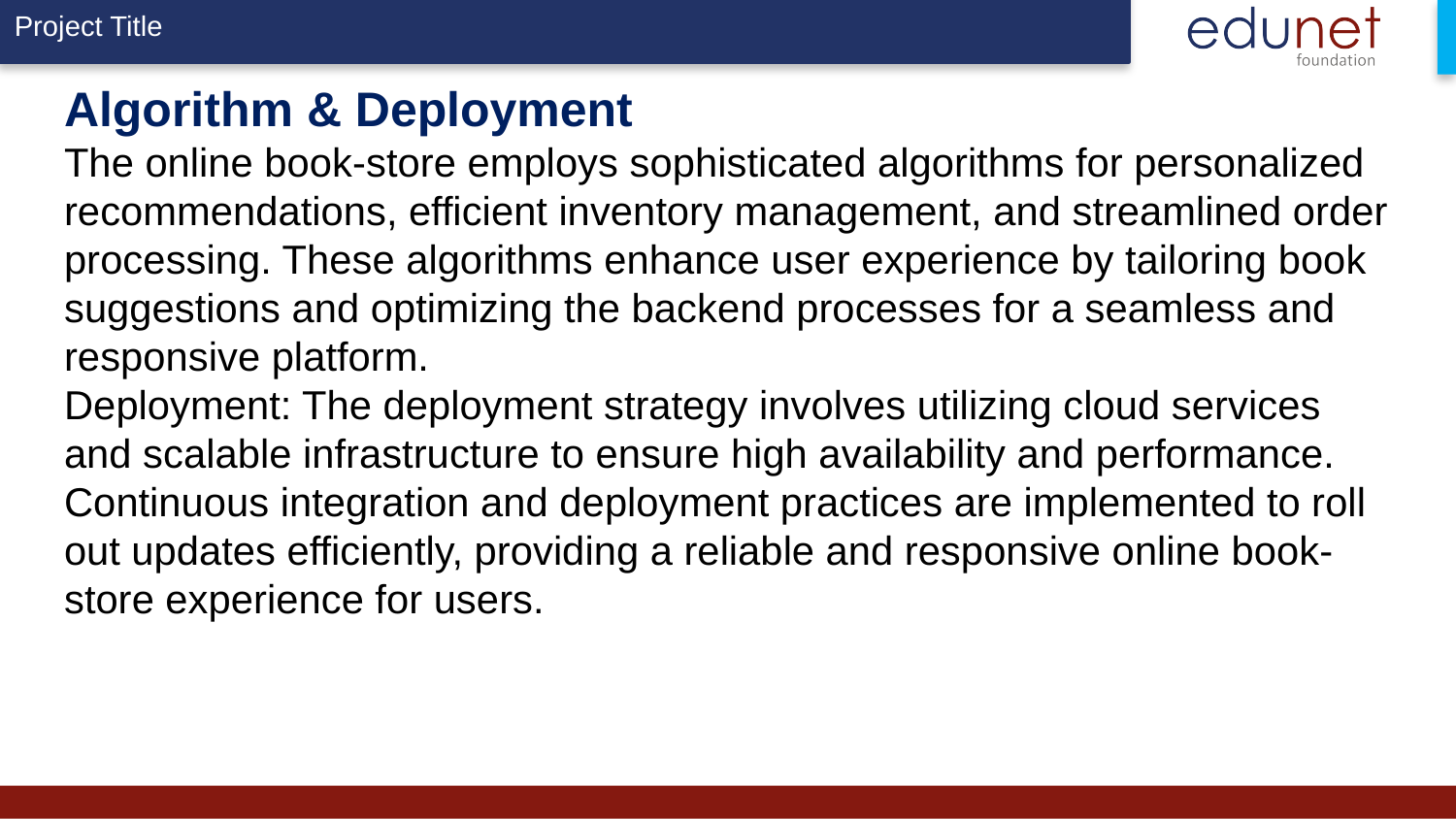

# Algorithm & Deployment The online book-store employs sophisticated algorithms for personalized recommendations, efficient inventory management, and streamlined order processing. These algorithms enhance user experience by tailoring book suggestions and optimizing the backend processes for a seamless and responsive platform.
Deployment: The deployment strategy involves utilizing cloud services and scalable infrastructure to ensure high availability and performance. Continuous integration and deployment practices are implemented to roll out updates efficiently, providing a reliable and responsive online book-store experience for users.